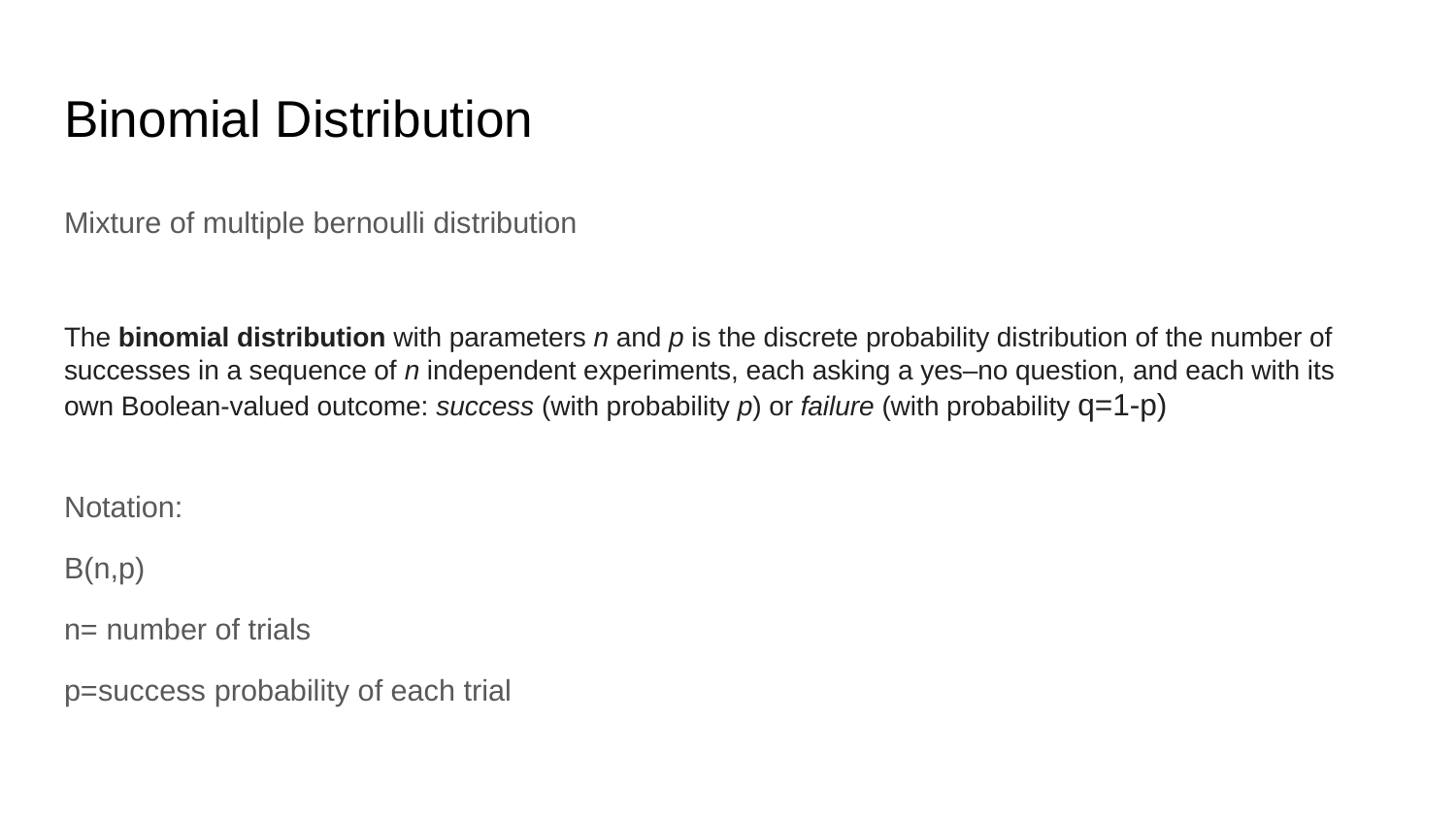

# Binomial Distribution
Mixture of multiple bernoulli distribution

The binomial distribution with parameters n and p is the discrete probability distribution of the number of successes in a sequence of n independent experiments, each asking a yes–no question, and each with its own Boolean-valued outcome: success (with probability p) or failure (with probability q=1-p)

Notation:
B(n,p)
n= number of trials
p=success probability of each trial